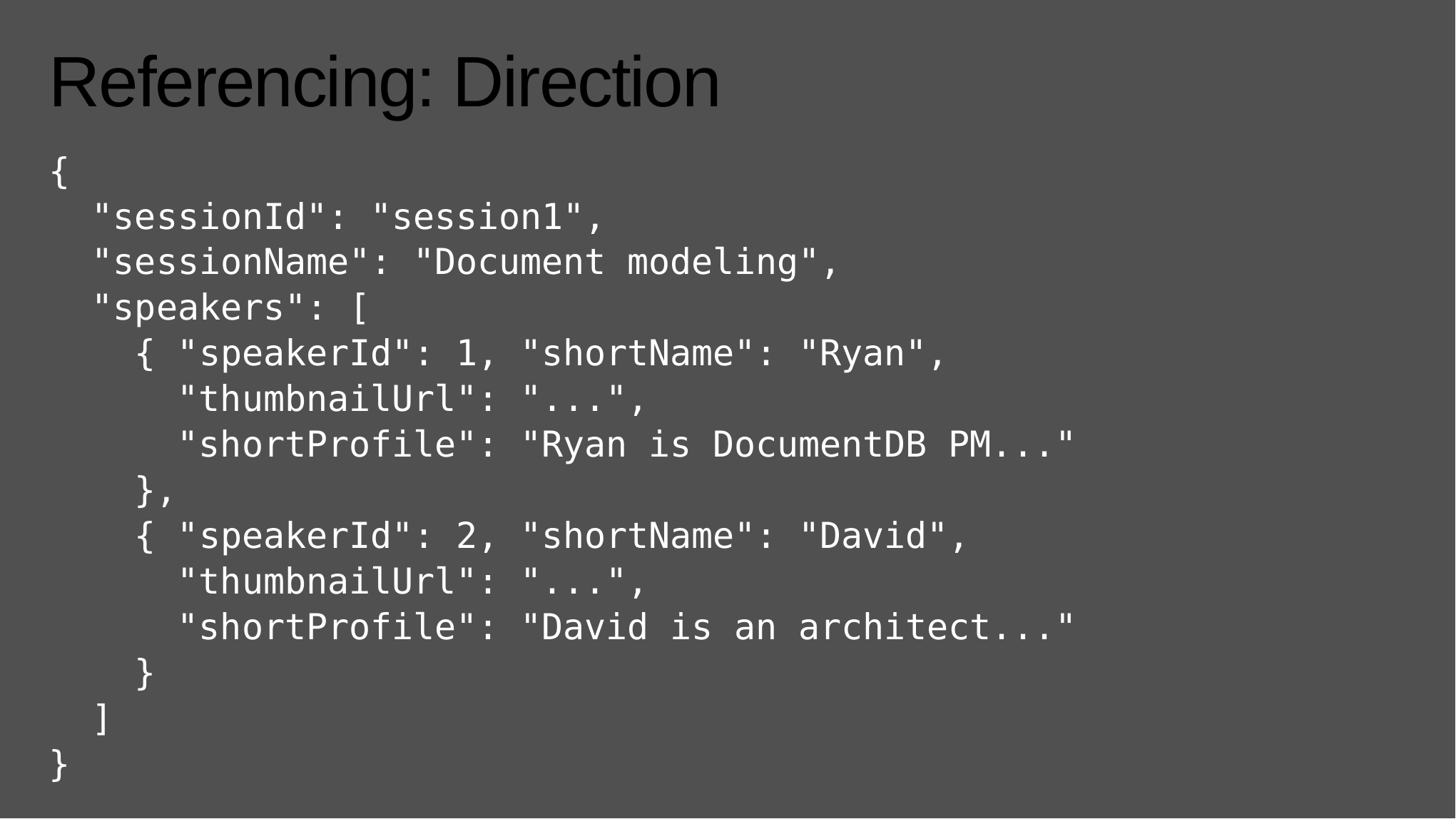

# Referencing: Direction
{
  "sessionId": "session1",
  "sessionName": "Document modeling",
  "speakers": [
    { "speakerId": 1, "shortName": "Ryan",
      "thumbnailUrl": "...",
      "shortProfile": "Ryan is DocumentDB PM..."
    },
    { "speakerId": 2, "shortName": "David",
      "thumbnailUrl": "...",
      "shortProfile": "David is an architect..."
    }
  ]
}